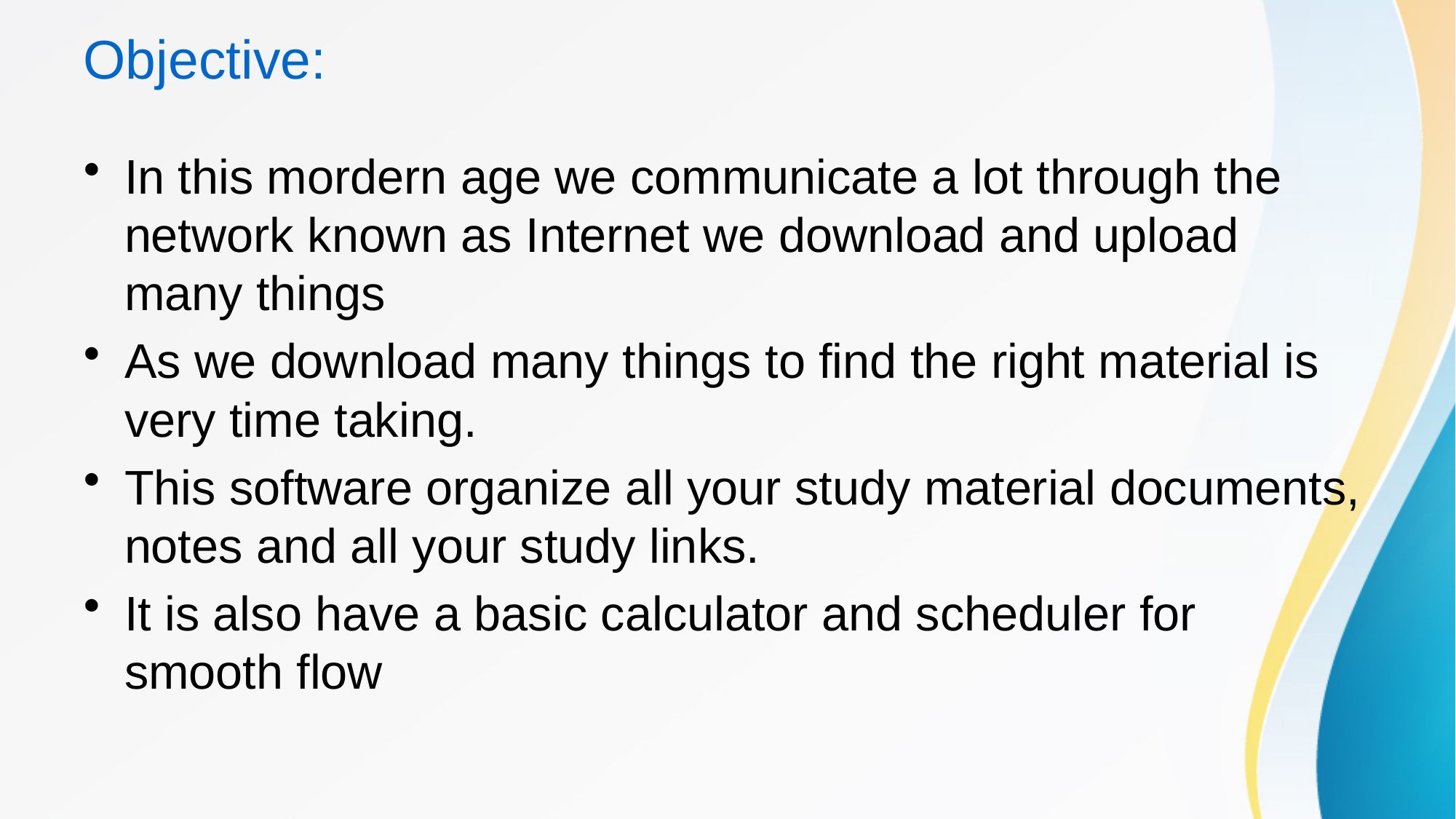

# Objective:
In this mordern age we communicate a lot through the network known as Internet we download and upload many things
As we download many things to find the right material is very time taking.
This software organize all your study material documents, notes and all your study links.
It is also have a basic calculator and scheduler for   smooth flow